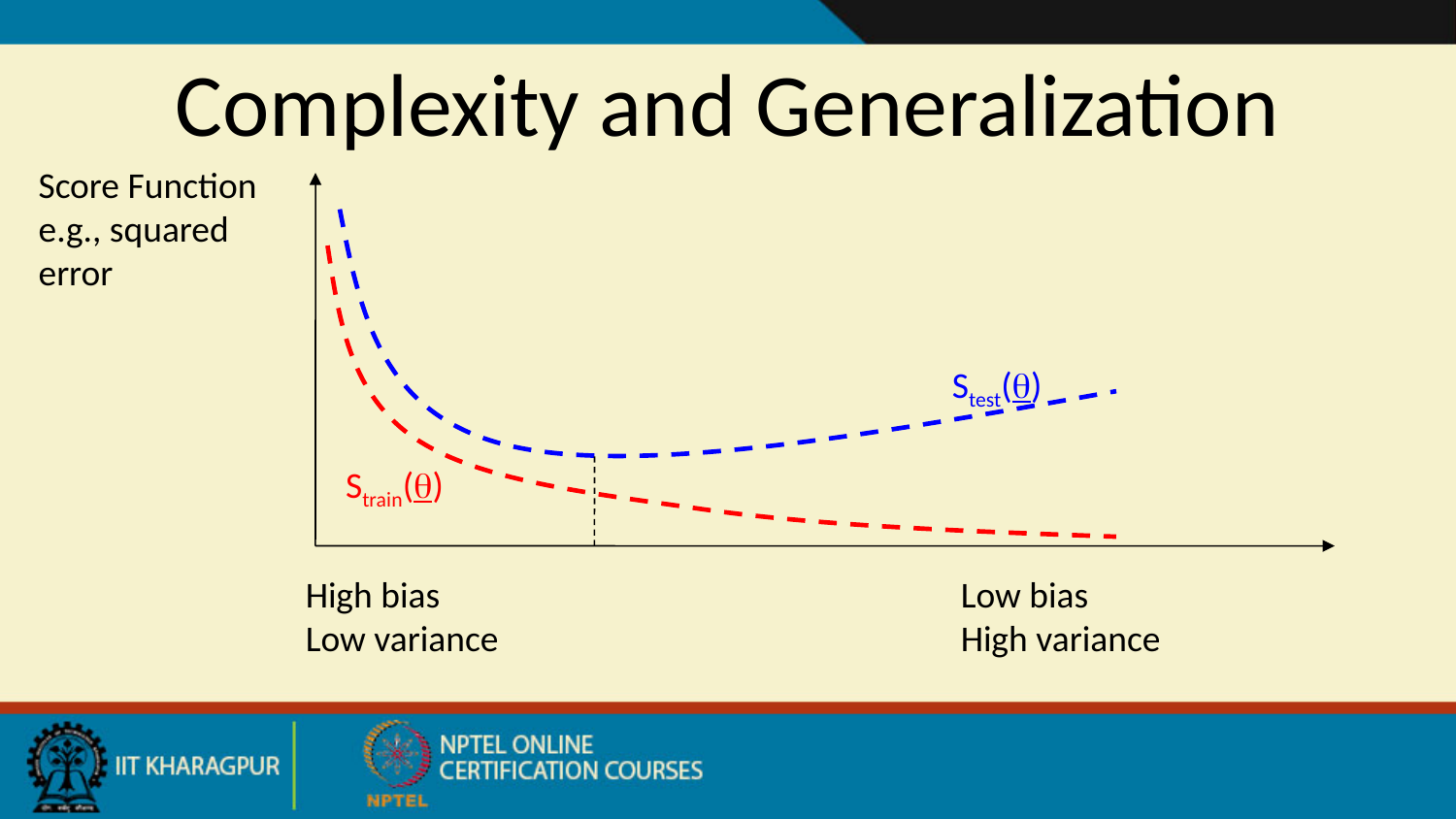

# Complexity and Generalization
Score Function
e.g., squared
error

Stest(θ)
Strain(θ)

High bias
Low variance
Low bias
High variance